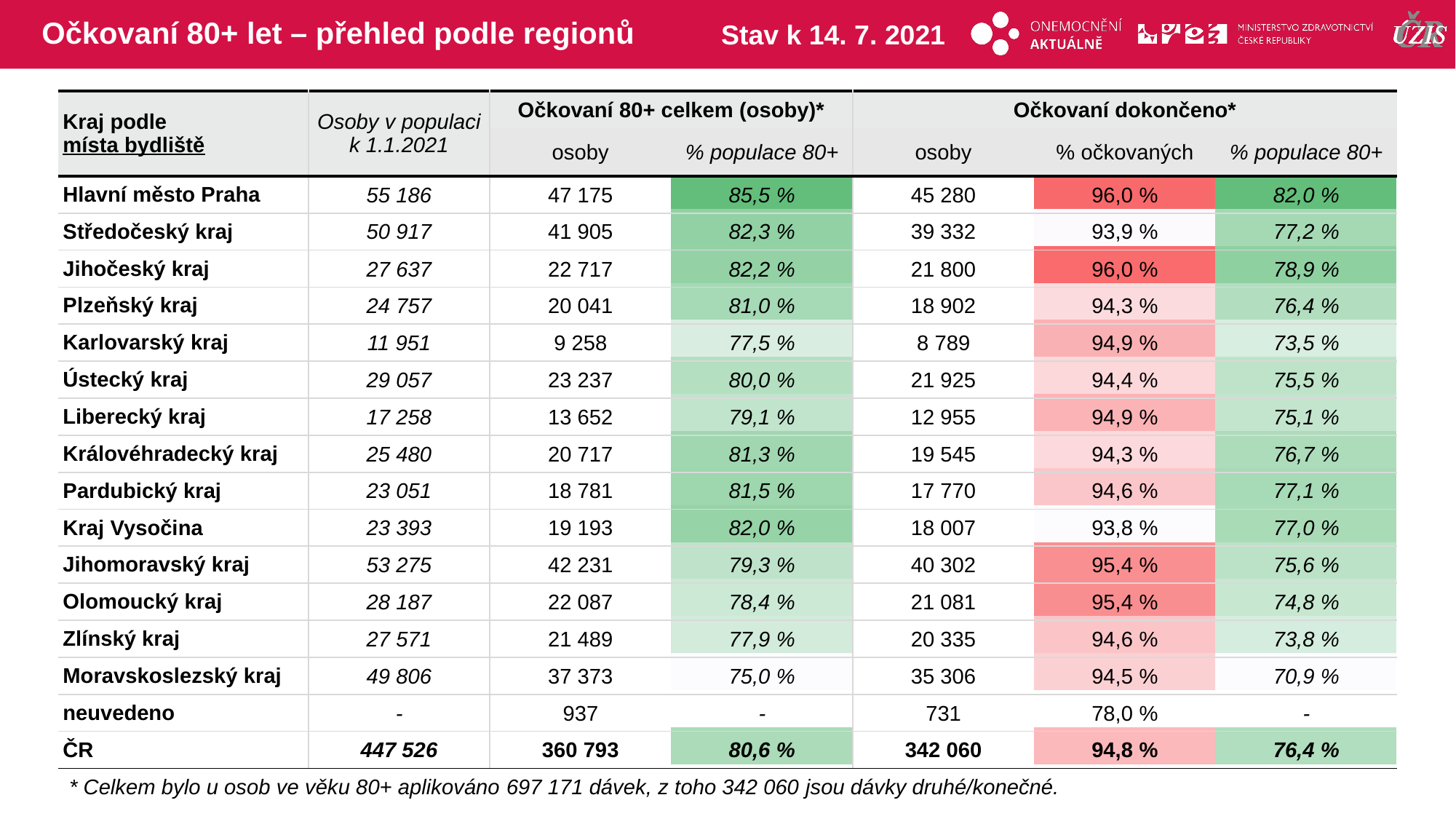

# Očkovaní 80+ let – přehled podle regionů
Stav k 14. 7. 2021
| Kraj podle místa bydliště | Osoby v populaci k 1.1.2021 | Očkovaní 80+ celkem (osoby)\* |  | Očkovaní dokončeno\* |  |  |
| --- | --- | --- | --- | --- | --- | --- |
|  |  | osoby | % populace 80+ | osoby | % očkovaných | % populace 80+ |
| Hlavní město Praha | 55 186 | 47 175 | 85,5 % | 45 280 | 96,0 % | 82,0 % |
| Středočeský kraj | 50 917 | 41 905 | 82,3 % | 39 332 | 93,9 % | 77,2 % |
| Jihočeský kraj | 27 637 | 22 717 | 82,2 % | 21 800 | 96,0 % | 78,9 % |
| Plzeňský kraj | 24 757 | 20 041 | 81,0 % | 18 902 | 94,3 % | 76,4 % |
| Karlovarský kraj | 11 951 | 9 258 | 77,5 % | 8 789 | 94,9 % | 73,5 % |
| Ústecký kraj | 29 057 | 23 237 | 80,0 % | 21 925 | 94,4 % | 75,5 % |
| Liberecký kraj | 17 258 | 13 652 | 79,1 % | 12 955 | 94,9 % | 75,1 % |
| Královéhradecký kraj | 25 480 | 20 717 | 81,3 % | 19 545 | 94,3 % | 76,7 % |
| Pardubický kraj | 23 051 | 18 781 | 81,5 % | 17 770 | 94,6 % | 77,1 % |
| Kraj Vysočina | 23 393 | 19 193 | 82,0 % | 18 007 | 93,8 % | 77,0 % |
| Jihomoravský kraj | 53 275 | 42 231 | 79,3 % | 40 302 | 95,4 % | 75,6 % |
| Olomoucký kraj | 28 187 | 22 087 | 78,4 % | 21 081 | 95,4 % | 74,8 % |
| Zlínský kraj | 27 571 | 21 489 | 77,9 % | 20 335 | 94,6 % | 73,8 % |
| Moravskoslezský kraj | 49 806 | 37 373 | 75,0 % | 35 306 | 94,5 % | 70,9 % |
| neuvedeno | - | 937 | - | 731 | 78,0 % | - |
| ČR | 447 526 | 360 793 | 80,6 % | 342 060 | 94,8 % | 76,4 % |
|  |  |  |  |  |  |
| --- | --- | --- | --- | --- | --- |
|  |  |  |  |  |  |
|  |  |  |  |  |  |
|  |  |  |  |  |  |
|  |  |  |  |  |  |
|  |  |  |  |  |  |
|  |  |  |  |  |  |
|  |  |  |  |  |  |
|  |  |  |  |  |  |
|  |  |  |  |  |  |
|  |  |  |  |  |  |
|  |  |  |  |  |  |
|  |  |  |  |  |  |
|  |  |  |  |  |  |
|  |  |  |  |  |  |
|  |  |  |  |  |  |
* Celkem bylo u osob ve věku 80+ aplikováno 697 171 dávek, z toho 342 060 jsou dávky druhé/konečné.